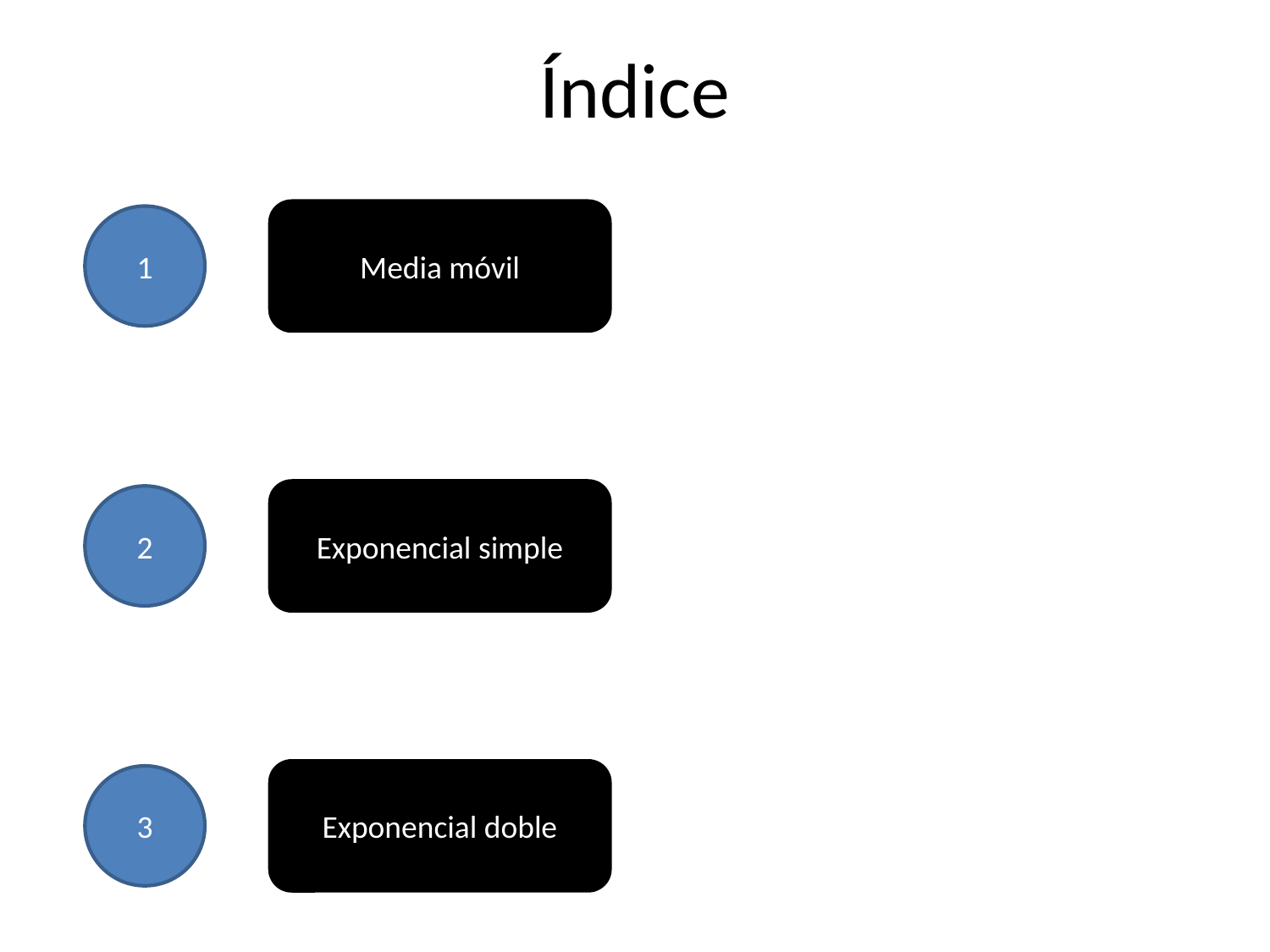

# Índice
Media móvil
1
Exponencial simple
2
Exponencial doble
3